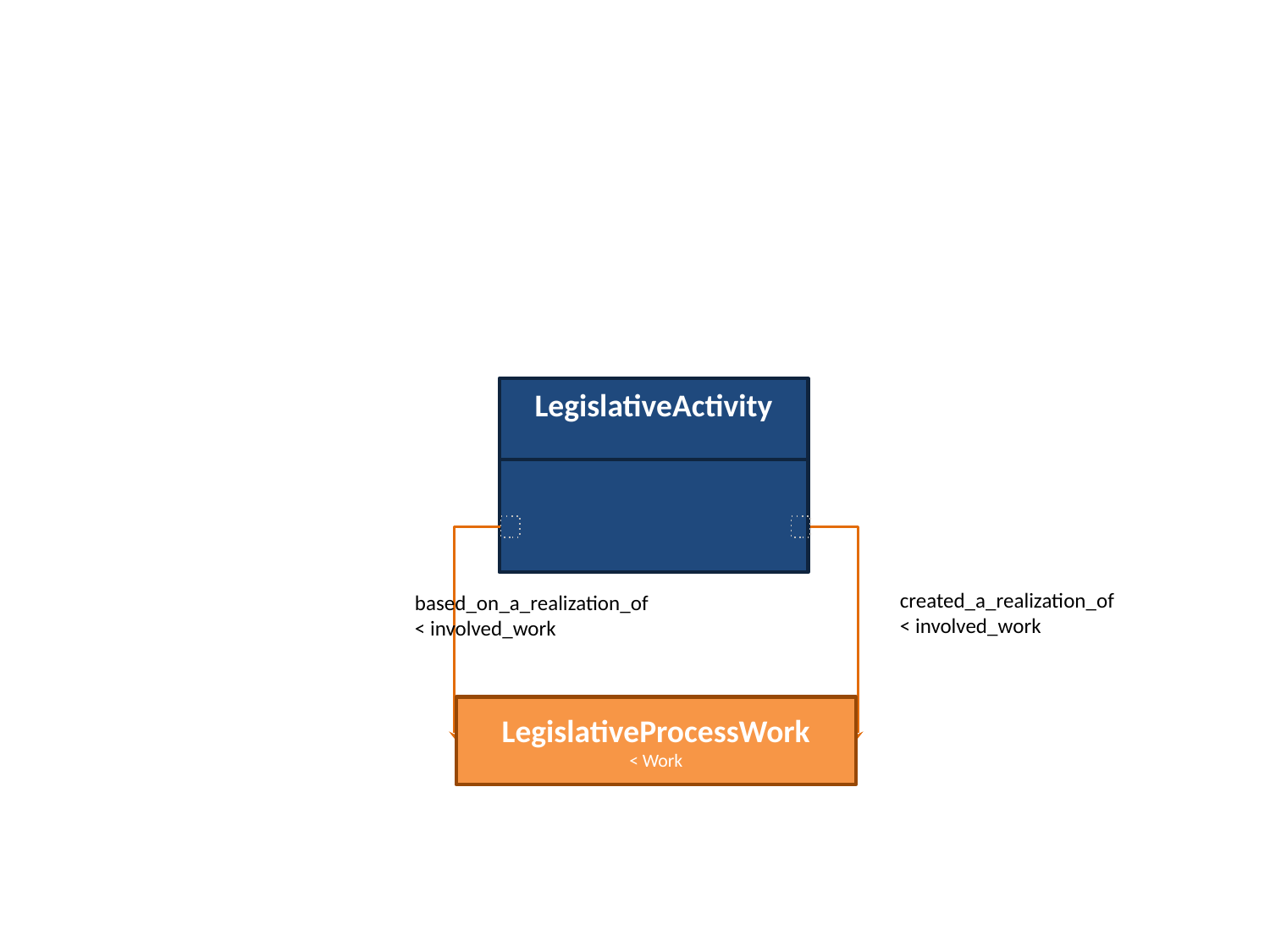

LegislativeActivity

created_a_realization_of
< involved_work

based_on_a_realization_of
< involved_work
LegislativeProcessWork
< Work